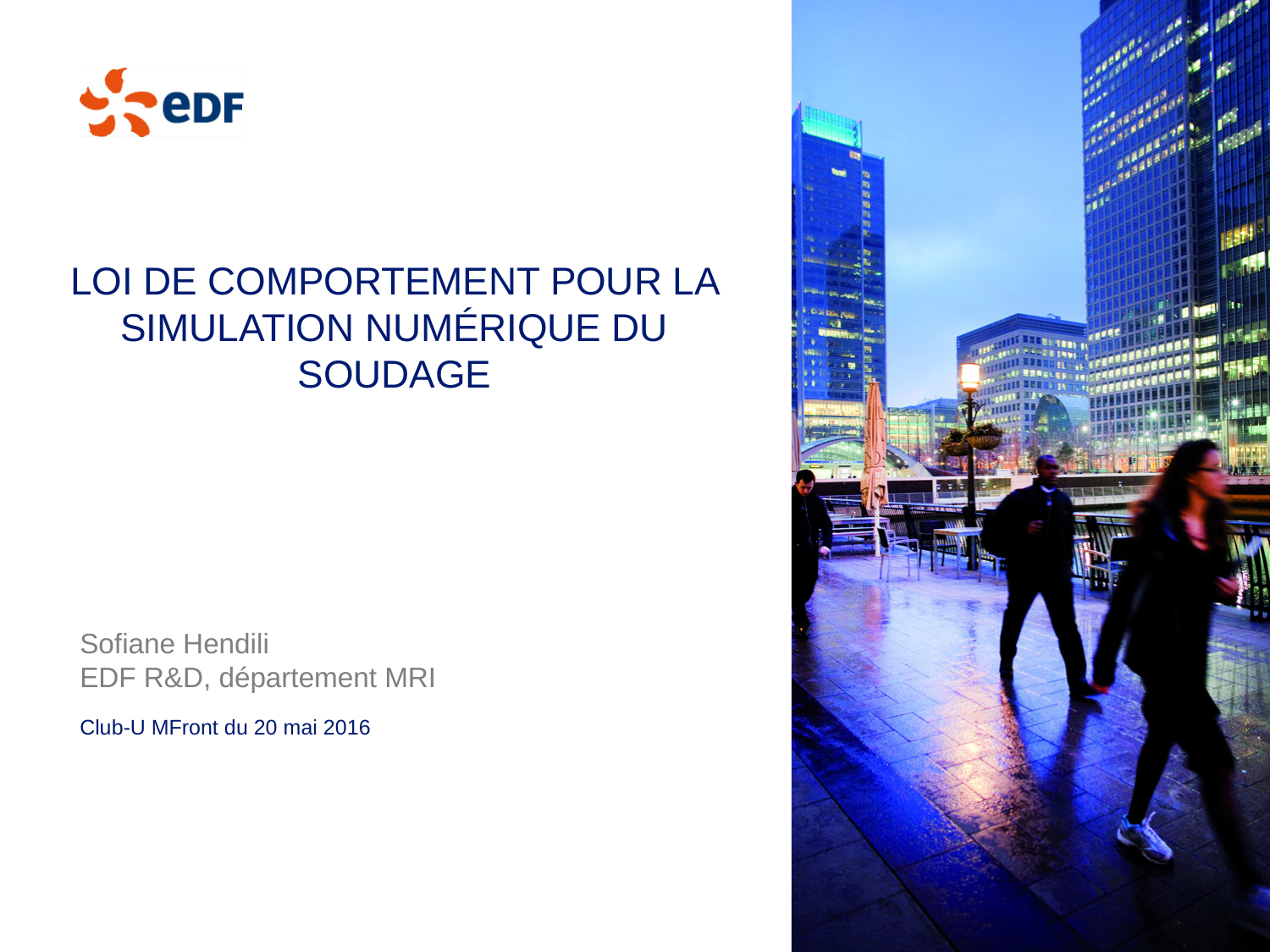

PowerPoint 2007
Pour appliquer ce modèle à une présentation existante :
supprimez toutes les diapos de ce document,
puis, onglet [Accueil],
"Nouvelle diapositive",
"Réutiliser les diapositives",
dans le volet Office à droite, cliquez sur [Parcourir],
"Rechercher le fichier",
une fois le fichier sélectionné, clic droit sur une de ses miniatures,
"Insérer toutes les diapositives".
NB : ne pas cocher "Conserver la mise en forme source" en bas du volet d'insertion.
# loi de comportement pour la simulation numérique du soudage
Sofiane Hendili
EDF R&D, département MRI
Club-U MFront du 20 mai 2016